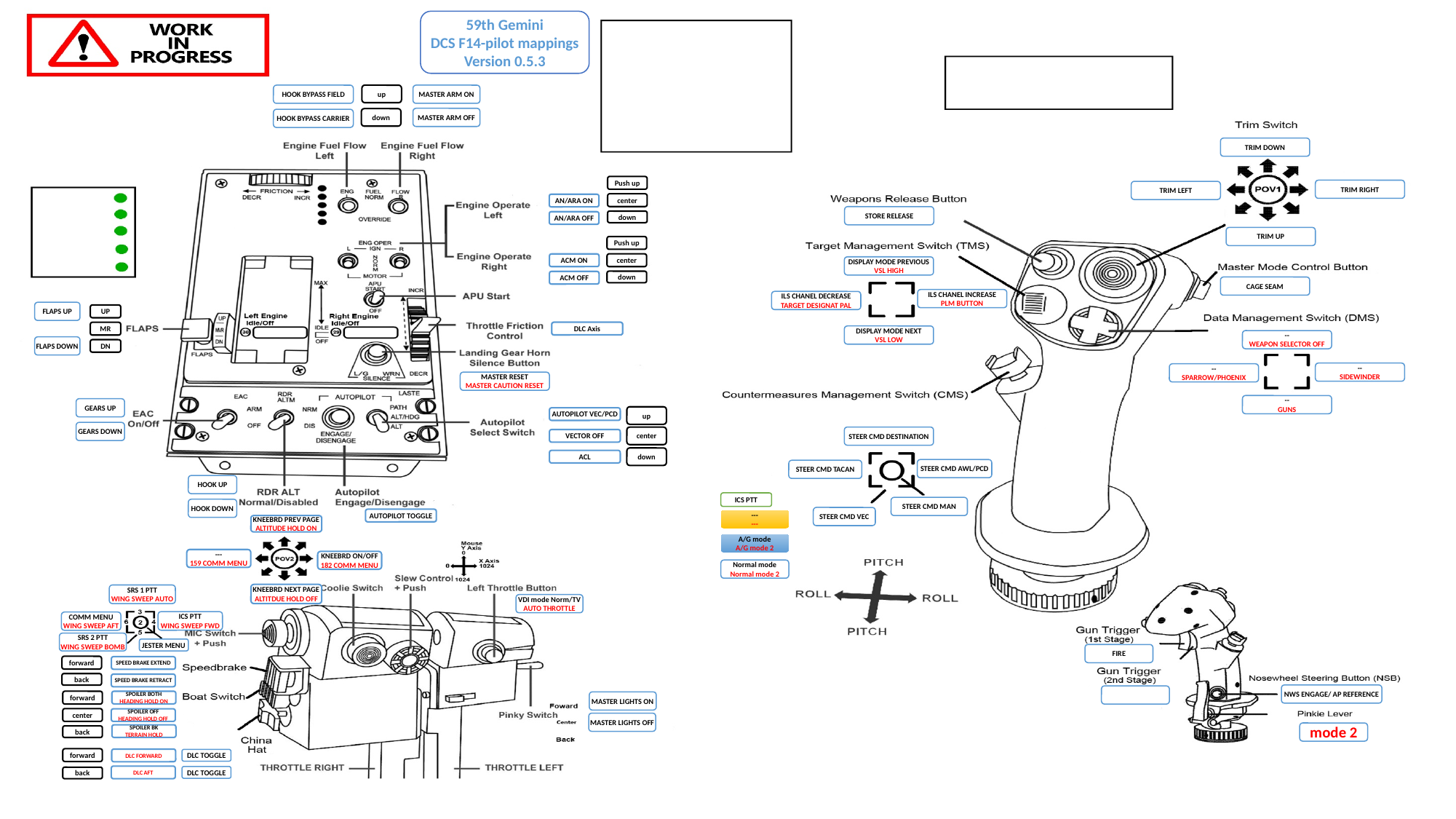

59th Gemini
DCS F14-pilot mappings
Version 0.5.3
HOOK BYPASS FIELD
up
MASTER ARM ON
MASTER ARM OFF
down
HOOK BYPASS CARRIER
TRIM DOWN
Push up
TRIM RIGHT
TRIM LEFT
center
AN/ARA ON
STORE RELEASE
down
AN/ARA OFF
TRIM UP
Push up
center
ACM ON
DISPLAY MODE PREVIOUS
VSL HIGH
down
ACM OFF
CAGE SEAM
ILS CHANEL INCREASE
PLM BUTTON
ILS CHANEL DECREASE
TARGET DESIGNAT PAL
FLAPS UP
UP
DLC Axis
DLC Axis
MR
DISPLAY MODE NEXT
VSL LOW
--
WEAPON SELECTOR OFF
FLAPS DOWN
DN
--
SIDEWINDER
--
SPARROW/PHOENIX
MASTER RESET
MASTER CAUTION RESET
--
GUNS
GEARS UP
up
AUTOPILOT VEC/PCD
GEARS DOWN
STEER CMD DESTINATION
center
VECTOR OFF
down
ACL
STEER CMD AWL/PCD
STEER CMD TACAN
HOOK UP
ICS PTT
STEER CMD MAN
HOOK DOWN
STEER CMD VEC
AUTOPILOT TOGGLE
---
---
KNEEBRD PREV PAGE
ALTITUDE HOLD ON
A/G mode
A/G mode 2
---
159 COMM MENU
KNEEBRD ON/OFF
182 COMM MENU
Normal mode
Normal mode 2
KNEEBRD NEXT PAGE
ALTITDUE HOLD OFF
SRS 1 PTT
WING SWEEP AUTO
VDI mode Norm/TV
AUTO THROTTLE
ICS PTT
WING SWEEP FWD
COMM MENU
WING SWEEP AFT
SRS 2 PTT
WING SWEEP BOMB
JESTER MENU
FIRE
forward
SPEED BRAKE EXTEND
back
SPEED BRAKE RETRACT
NWS ENGAGE/ AP REFERENCE

forward
SPOILER BOTH
HEADING HOLD ON
MASTER LIGHTS ON
center
SPOILER OFF
HEADING HOLD OFF
MASTER LIGHTS OFF
mode 2
SPOILER BK
TERRAIN HOLD
back
forward
DLC FORWARD
DLC TOGGLE
DLC AFT
DLC TOGGLE
back